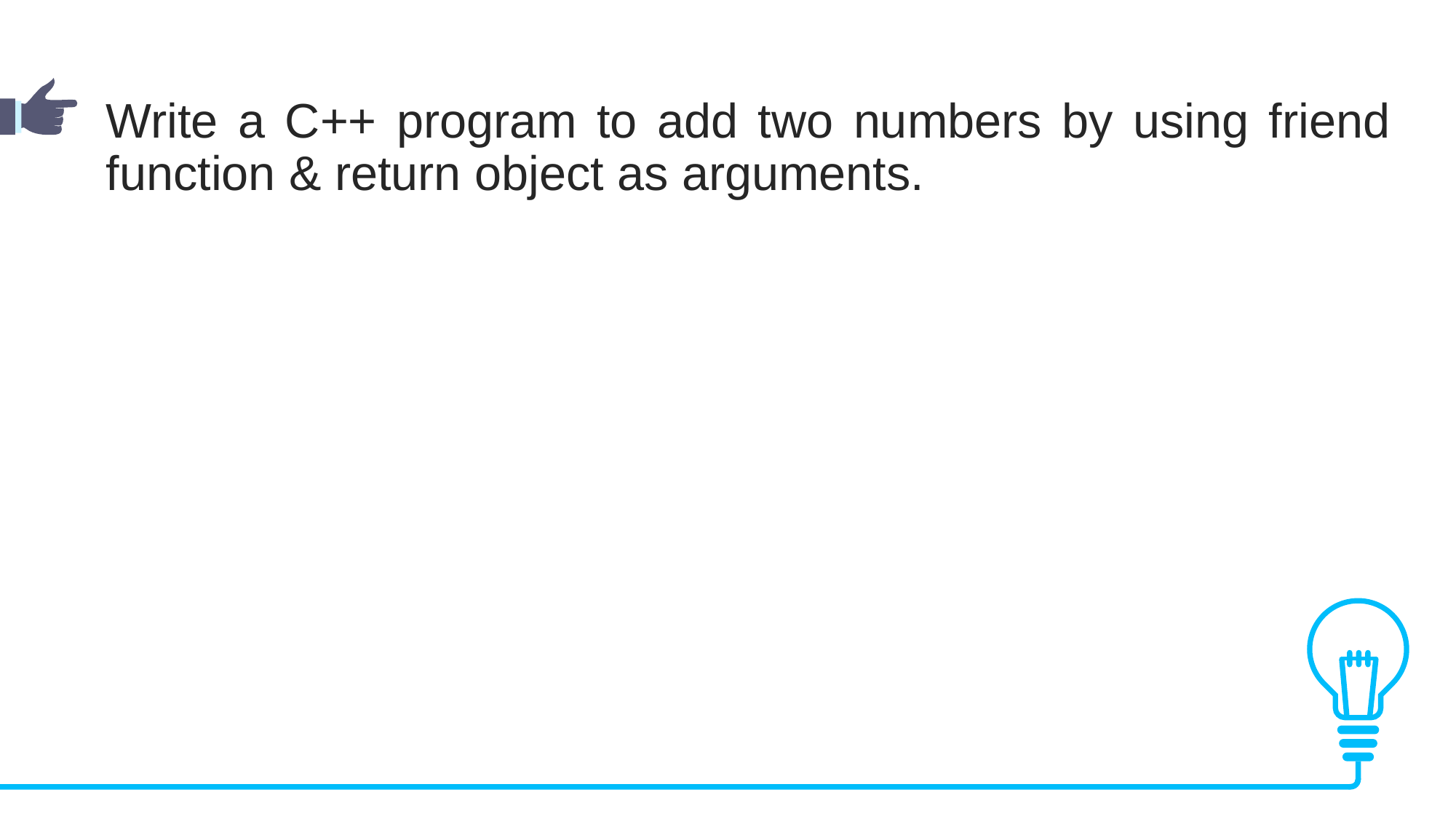

Write a C++ program to add two numbers by using friend function & return object as arguments.